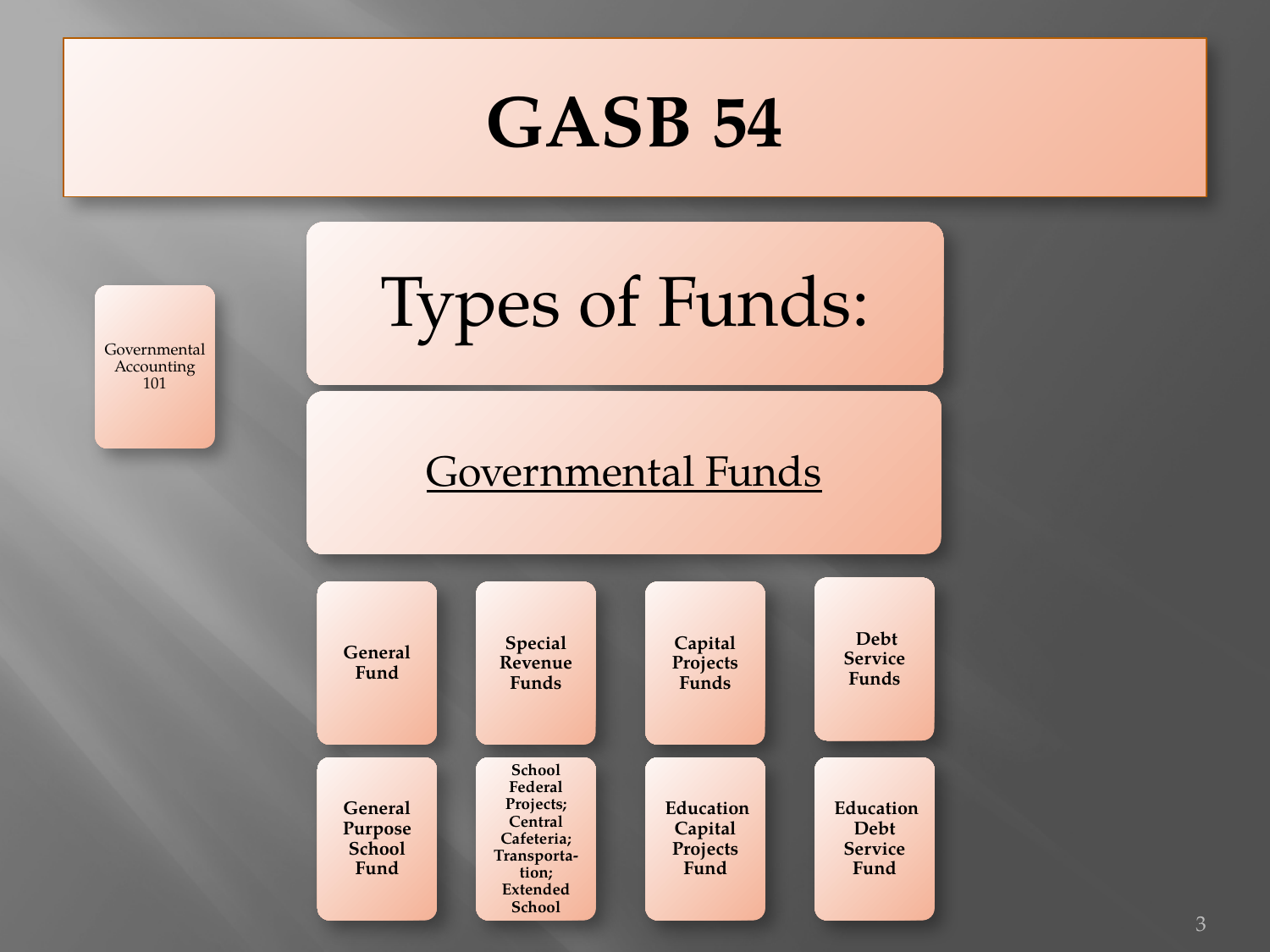

# GASB 54
Governmental Accounting 101
Types of Funds:
Governmental Funds
General Fund
Special Revenue Funds
Capital Projects Funds
 Debt Service Funds
General Purpose School Fund
School Federal Projects; Central Cafeteria; Transporta-tion; Extended School
 Education Capital Projects Fund
 Education Debt Service Fund
3